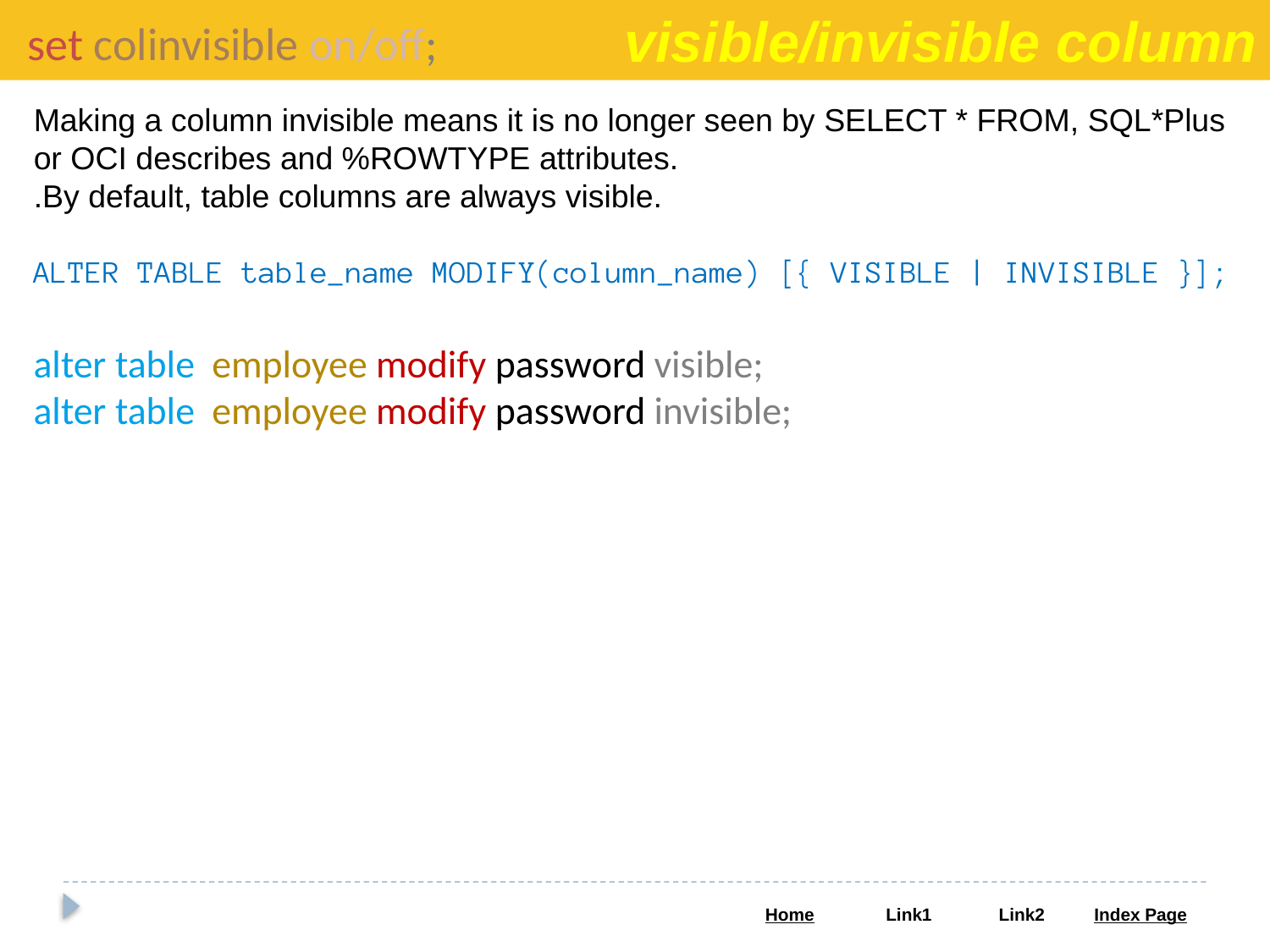

visible/invisible column
set colinvisible on/off;
Making a column invisible means it is no longer seen by SELECT * FROM, SQL*Plus or OCI describes and %ROWTYPE attributes.
.By default, table columns are always visible.
ALTER TABLE table_name MODIFY(column_name) [{ VISIBLE | INVISIBLE }];
alter table  employee modify password visible;
alter table  employee modify password invisible;